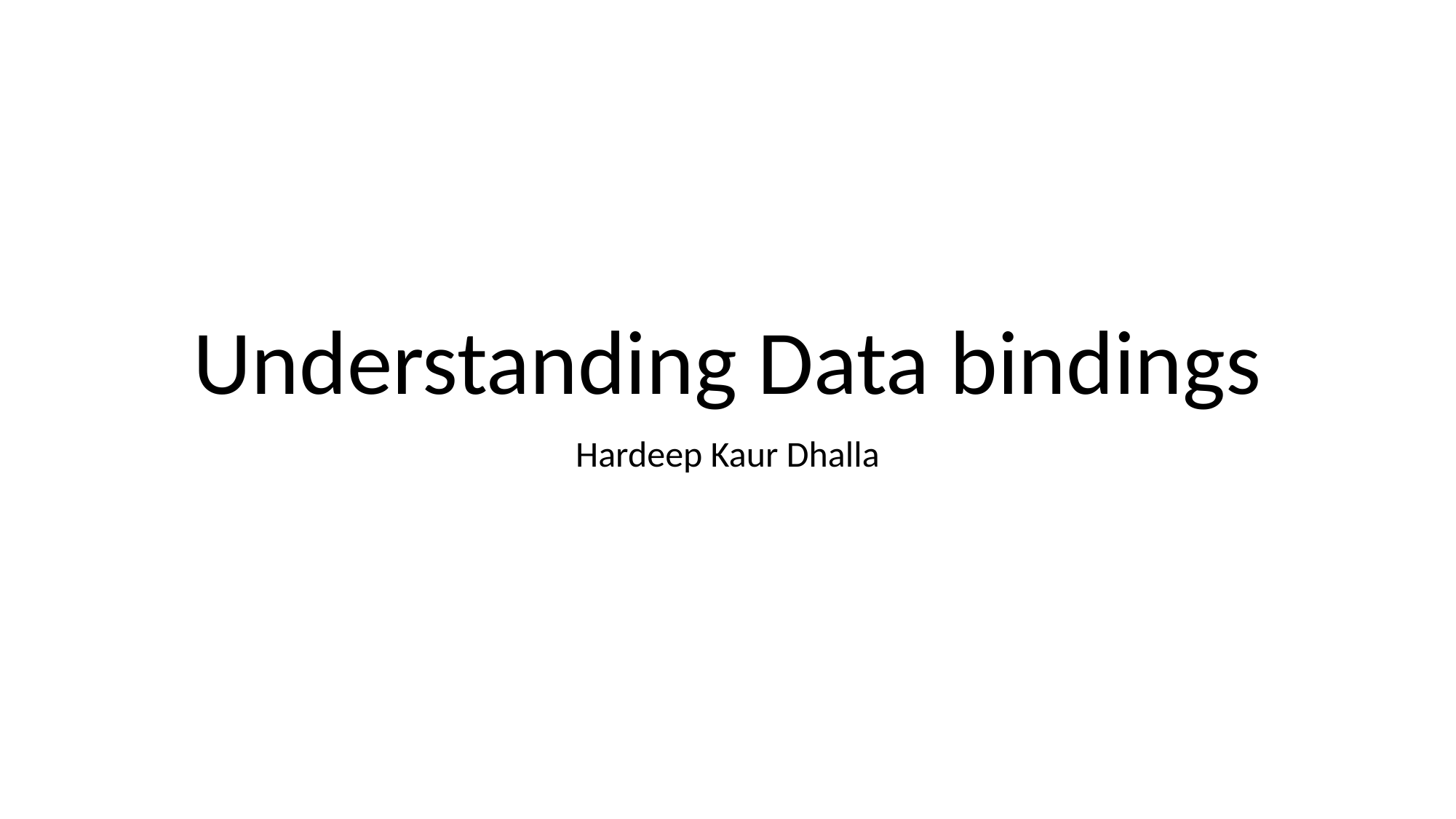

# Understanding Data bindings
Hardeep Kaur Dhalla